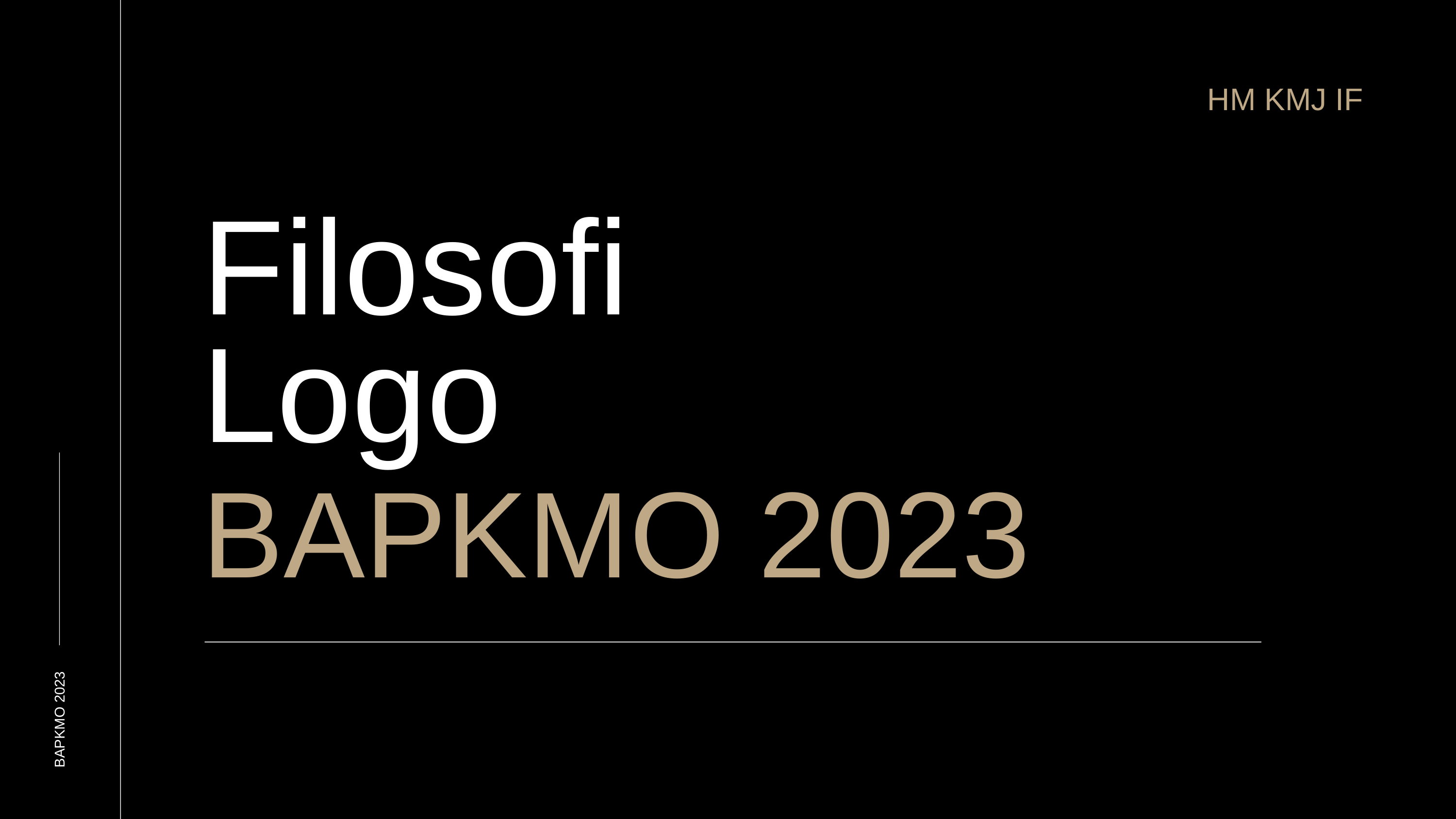

HM KMJ IF
Filosofi
Logo

BAPKMO 2023

BAPKMO 2023